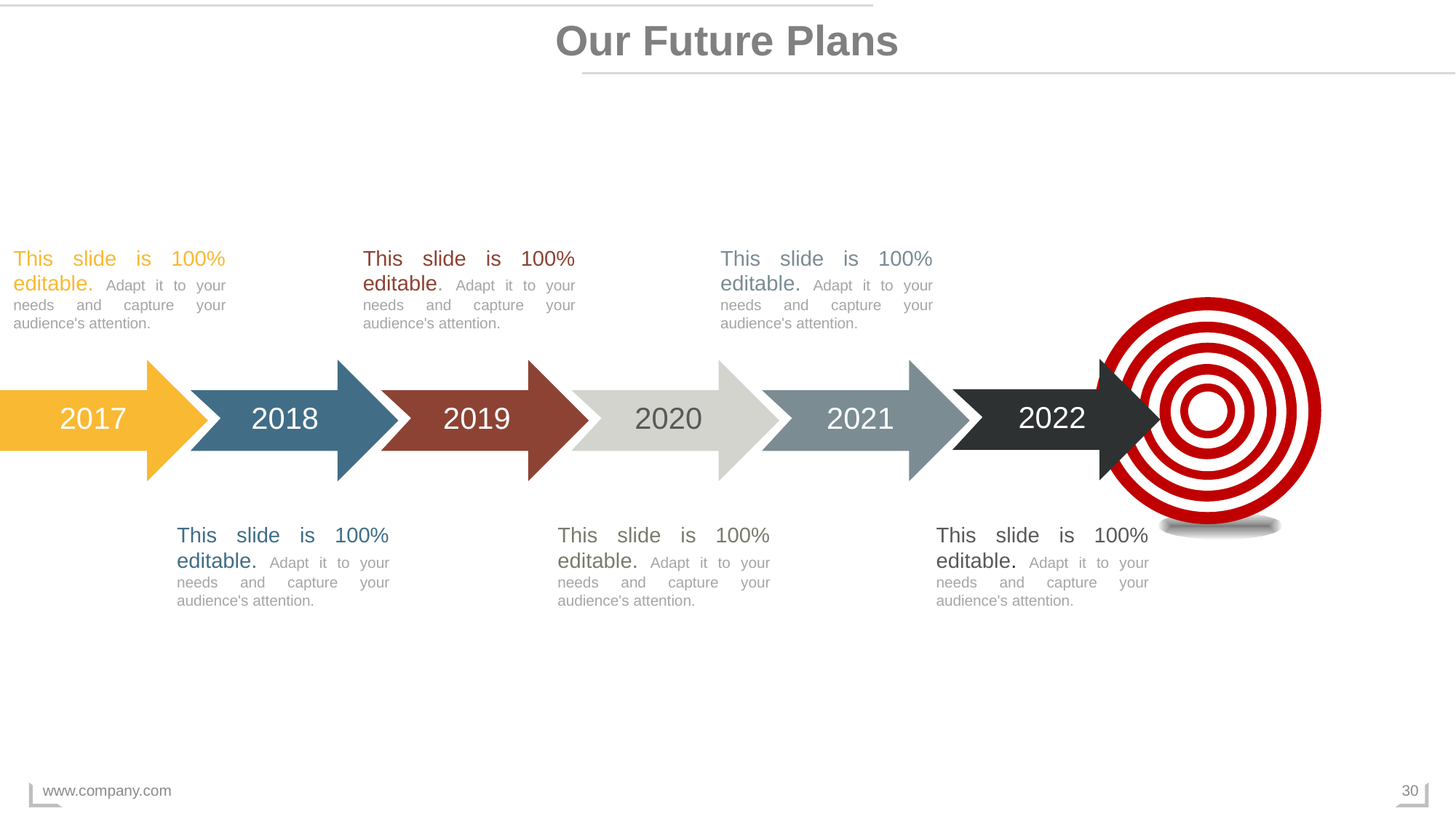

Our Future Plans
This slide is 100% editable. Adapt it to your needs and capture your audience's attention.
This slide is 100% editable. Adapt it to your needs and capture your audience's attention.
This slide is 100% editable. Adapt it to your needs and capture your audience's attention.
This slide is 100% editable. Adapt it to your needs and capture your audience's attention.
This slide is 100% editable. Adapt it to your needs and capture your audience's attention.
This slide is 100% editable. Adapt it to your needs and capture your audience's attention.

2022

2017

2018

2019

2020

2021
www.company.com
30